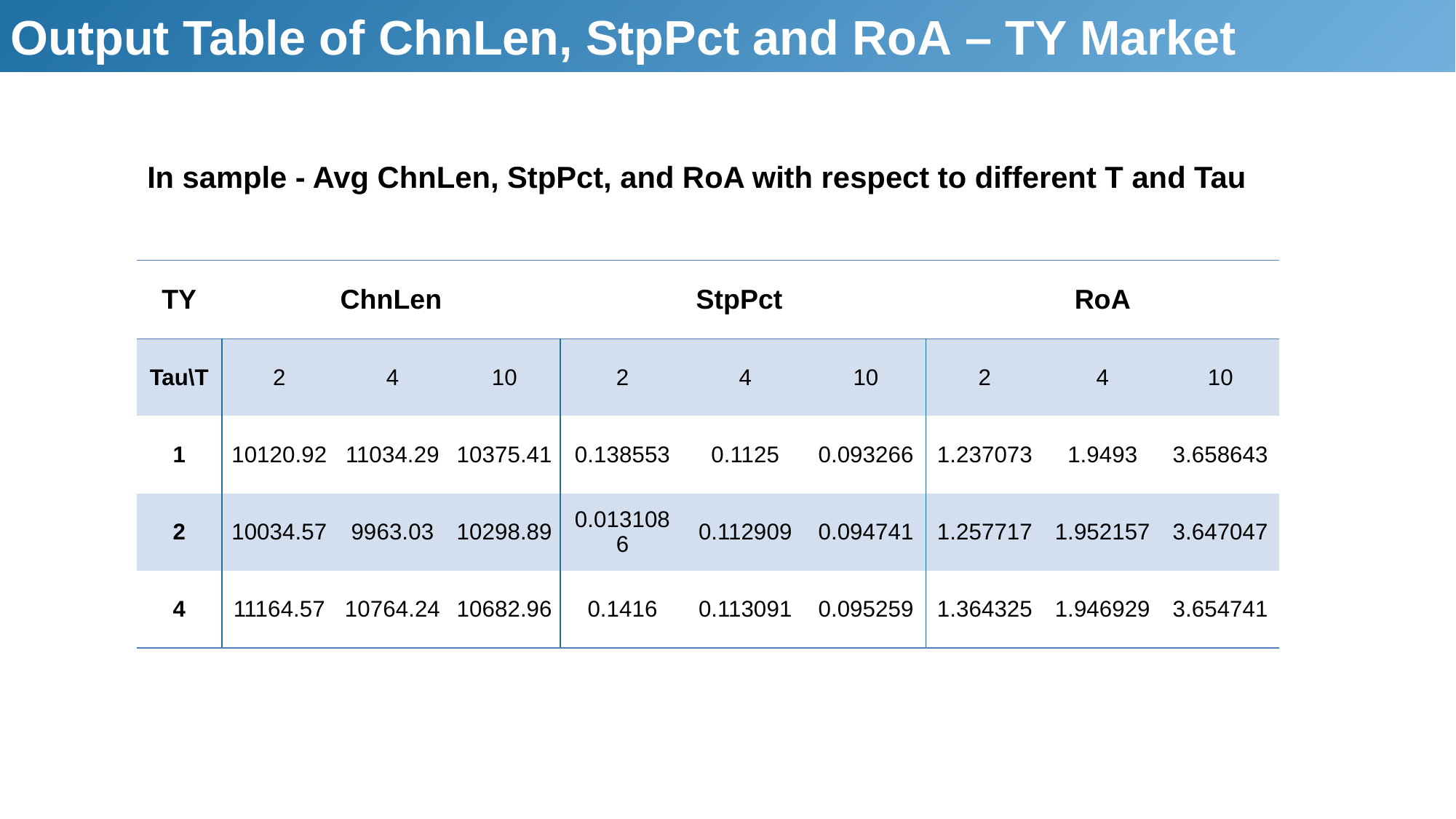

Output Table of ChnLen, StpPct and RoA – TY Market
In sample - Avg ChnLen, StpPct, and RoA with respect to different T and Tau

| TY | ChnLen |  |  | StpPct |  |  | RoA |  |  |
| --- | --- | --- | --- | --- | --- | --- | --- | --- | --- |
| Tau\T | 2 | 4 | 10 | 2 | 4 | 10 | 2 | 4 | 10 |
| 1 | 10120.92 | 11034.29 | 10375.41 | 0.138553 | 0.1125 | 0.093266 | 1.237073 | 1.9493 | 3.658643 |
| 2 | 10034.57 | 9963.03 | 10298.89 | 0.0131086 | 0.112909 | 0.094741 | 1.257717 | 1.952157 | 3.647047 |
| 4 | 11164.57 | 10764.24 | 10682.96 | 0.1416 | 0.113091 | 0.095259 | 1.364325 | 1.946929 | 3.654741 |